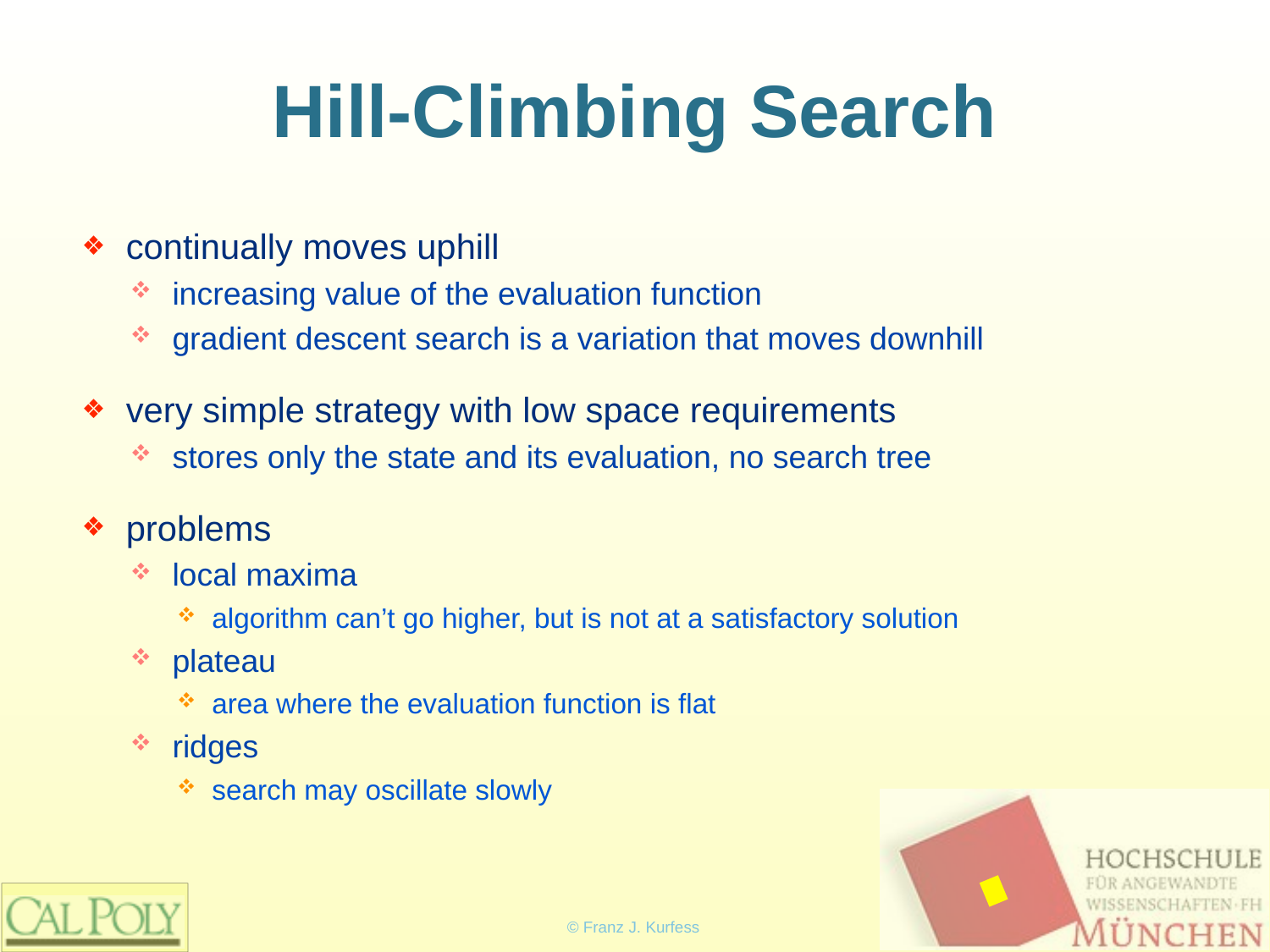

# Hill-Climbing Search
continually moves uphill
increasing value of the evaluation function
gradient descent search is a variation that moves downhill
very simple strategy with low space requirements
stores only the state and its evaluation, no search tree
problems
local maxima
algorithm can’t go higher, but is not at a satisfactory solution
plateau
area where the evaluation function is flat
ridges
search may oscillate slowly
16